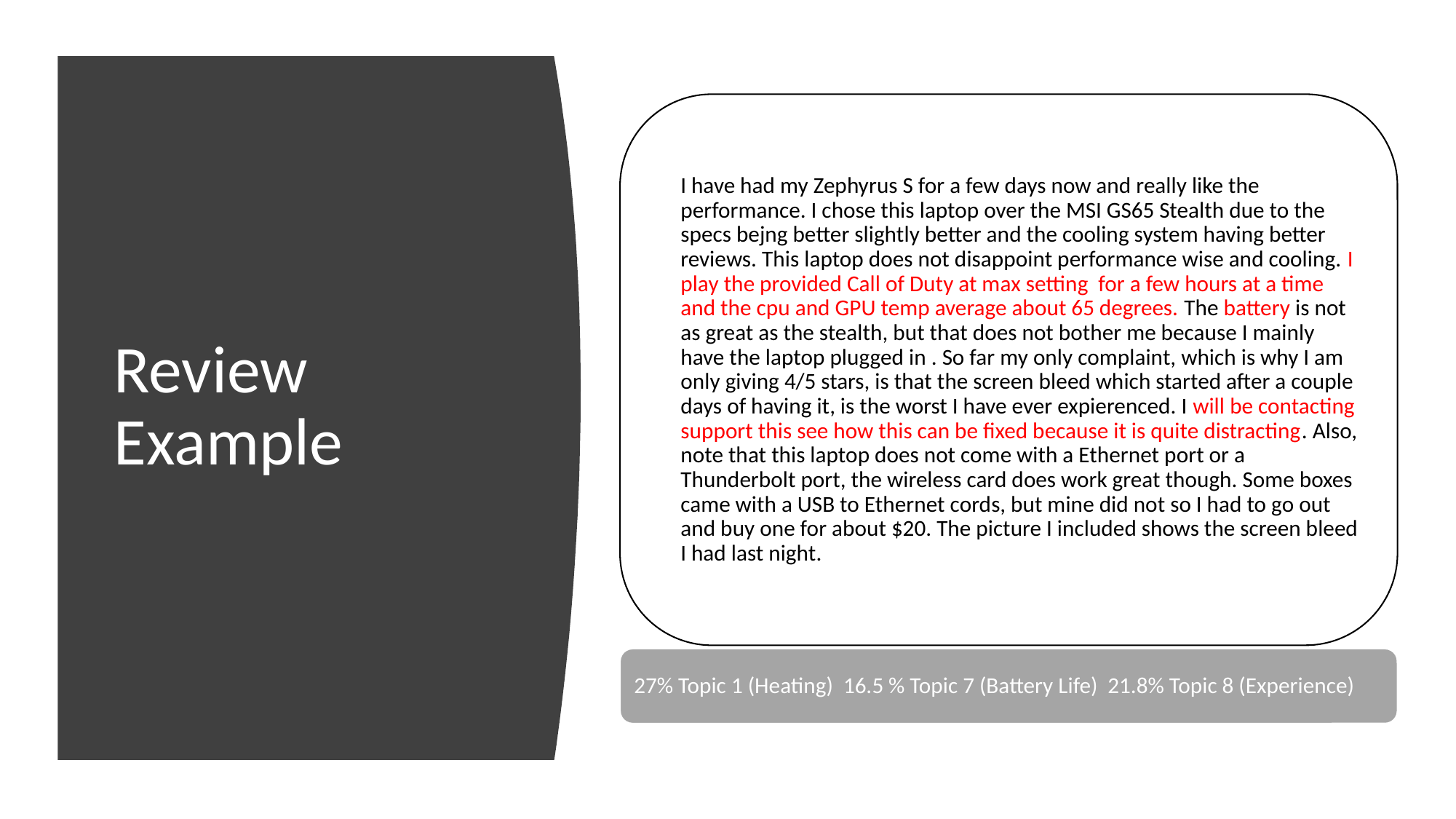

I have had my Zephyrus S for a few days now and really like the performance. I chose this laptop over the MSI GS65 Stealth due to the specs bejng better slightly better and the cooling system having better reviews. This laptop does not disappoint performance wise and cooling. I play the provided Call of Duty at max setting  for a few hours at a time and the cpu and GPU temp average about 65 degrees. The battery is not as great as the stealth, but that does not bother me because I mainly have the laptop plugged in . So far my only complaint, which is why I am only giving 4/5 stars, is that the screen bleed which started after a couple days of having it, is the worst I have ever expierenced. I will be contacting support this see how this can be fixed because it is quite distracting. Also, note that this laptop does not come with a Ethernet port or a Thunderbolt port, the wireless card does work great though. Some boxes came with a USB to Ethernet cords, but mine did not so I had to go out and buy one for about $20. The picture I included shows the screen bleed I had last night.
27% Topic 1 (Heating)  16.5 % Topic 7 (Battery Life)  21.8% Topic 8 (Experience)

# Review Example